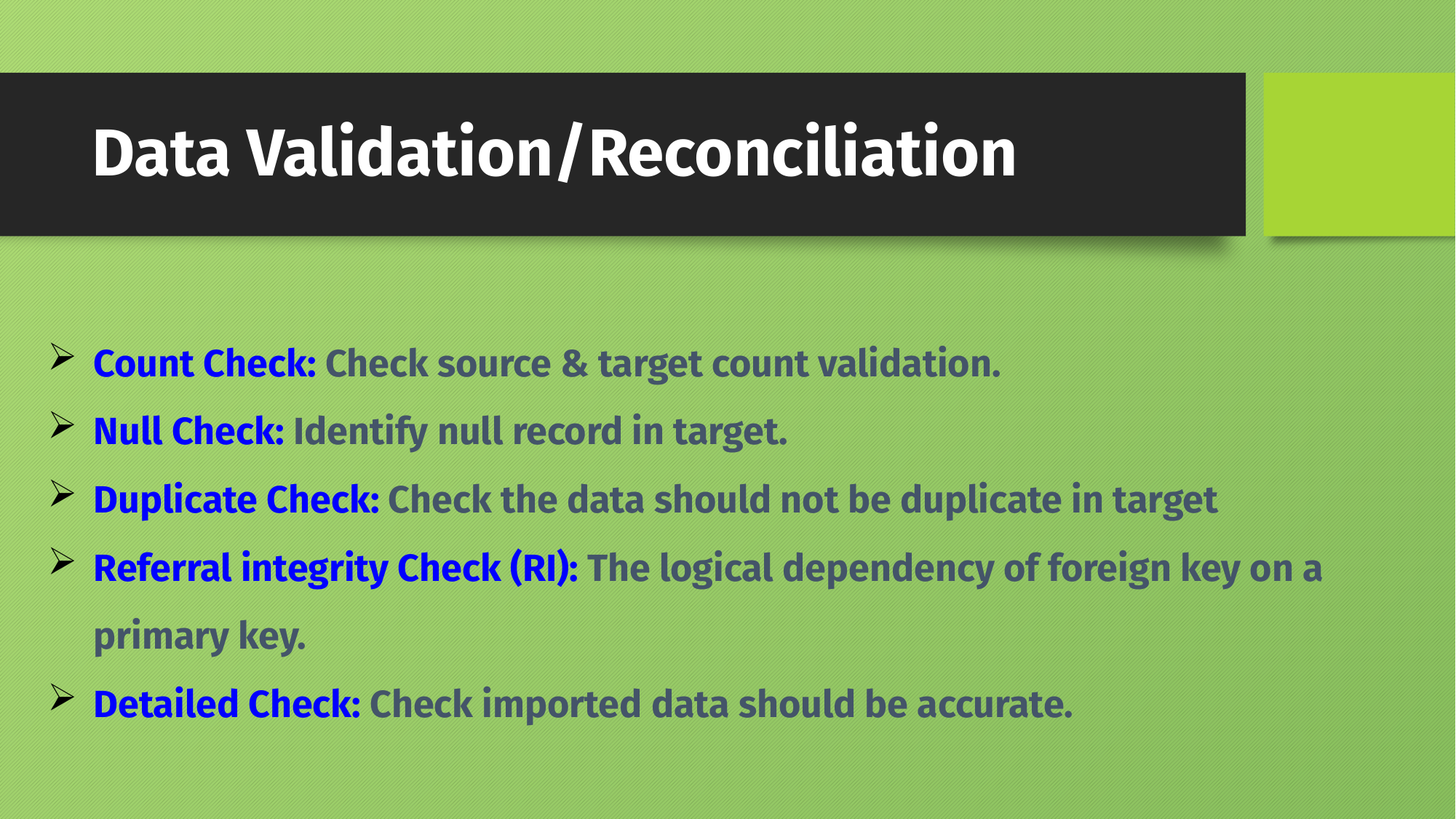

# Data Validation/Reconciliation
Count Check: Check source & target count validation.
Null Check: Identify null record in target.
Duplicate Check: Check the data should not be duplicate in target
Referral integrity Check (RI): The logical dependency of foreign key on a primary key.
Detailed Check: Check imported data should be accurate.